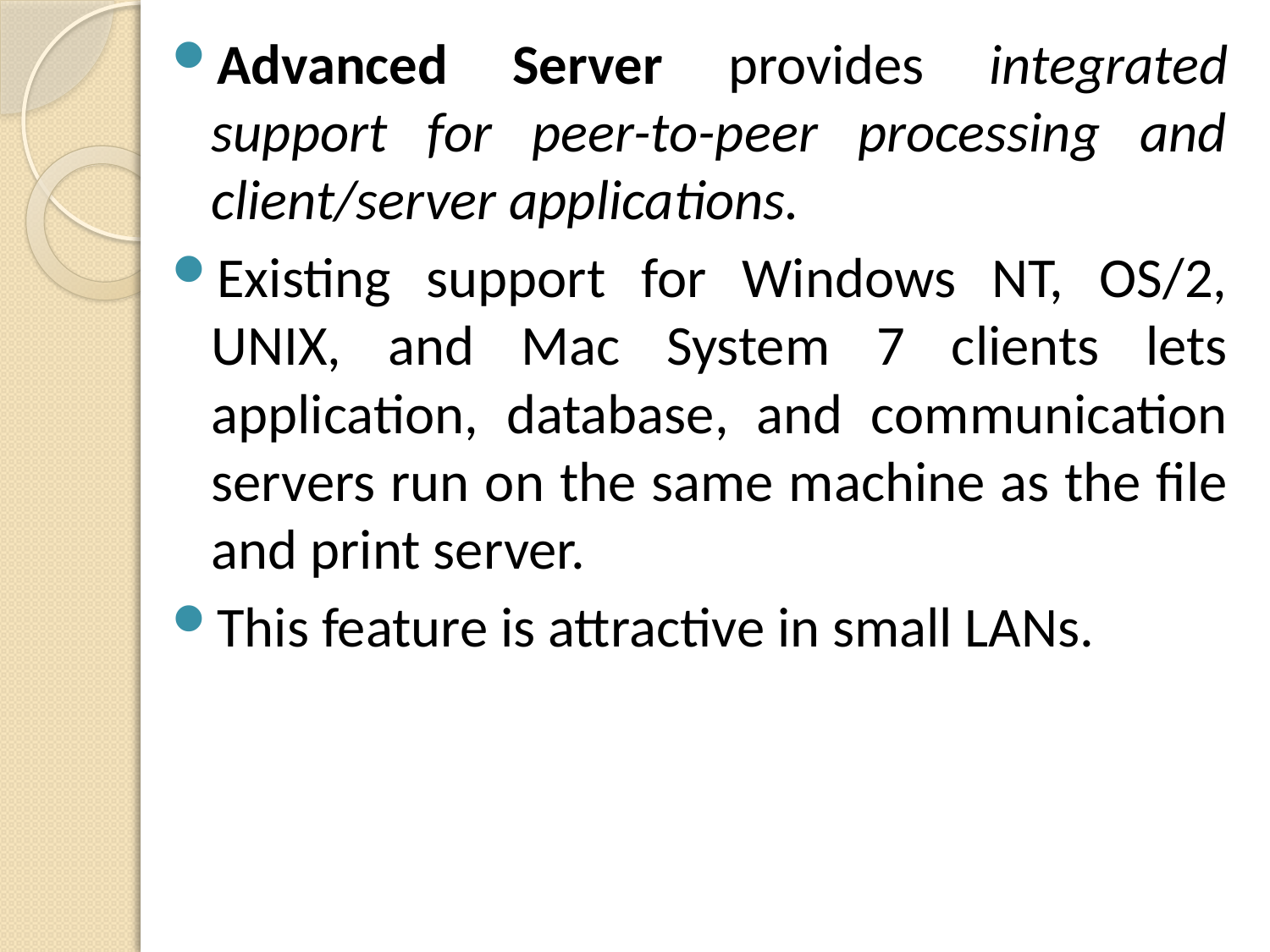

Advanced Server provides integrated support for peer-to-peer processing and client/server applications.
Existing support for Windows NT, OS/2, UNIX, and Mac System 7 clients lets application, database, and communication servers run on the same machine as the file and print server.
This feature is attractive in small LANs.